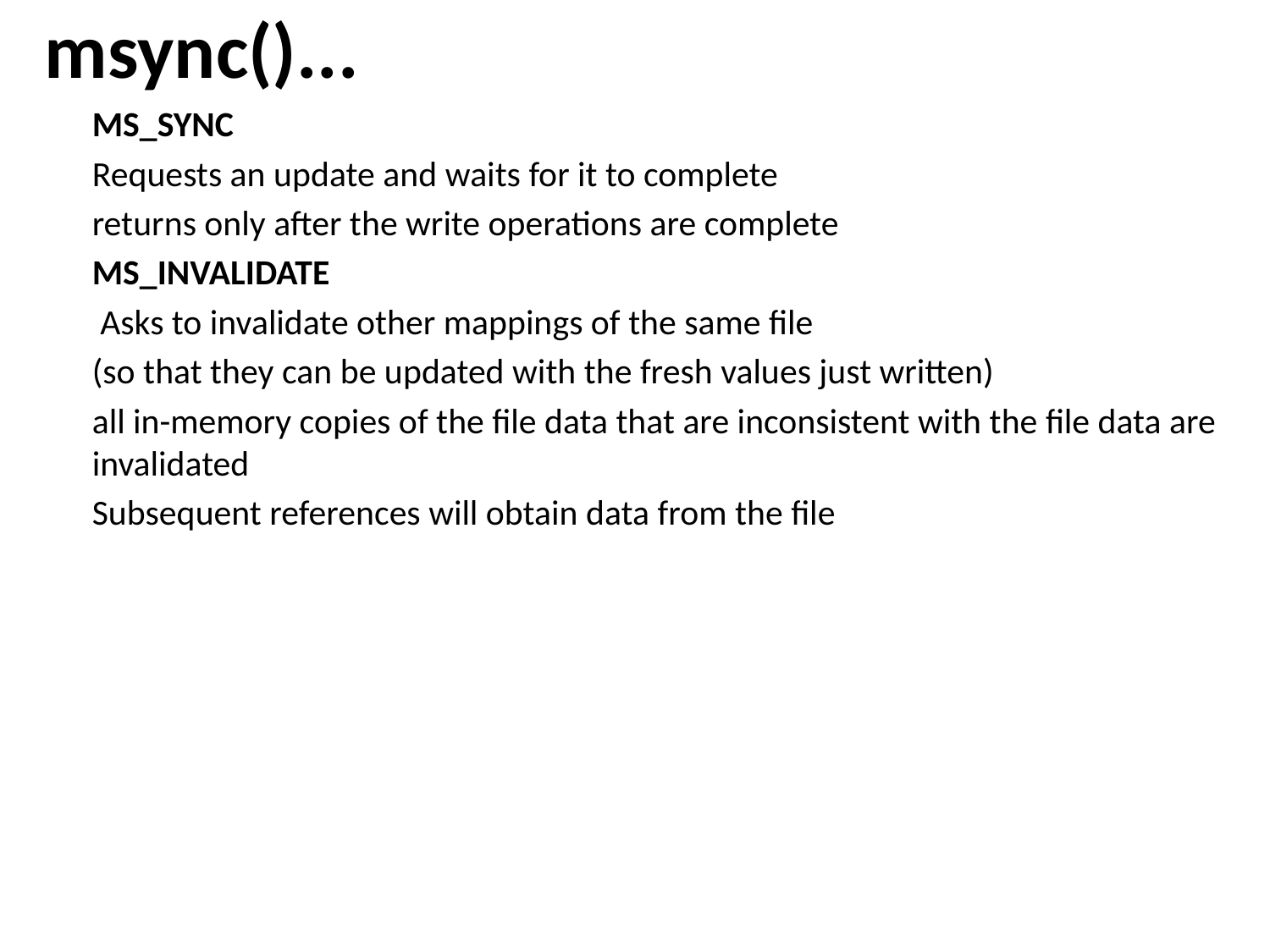

# msync()...
	MS_SYNC
	Requests an update and waits for it to complete
	returns only after the write operations are complete
	MS_INVALIDATE
	 Asks to invalidate other mappings of the same file
	(so that they can be updated with the fresh values just written)
	all in-memory copies of the file data that are inconsistent with the file data are invalidated
	Subsequent references will obtain data from the file